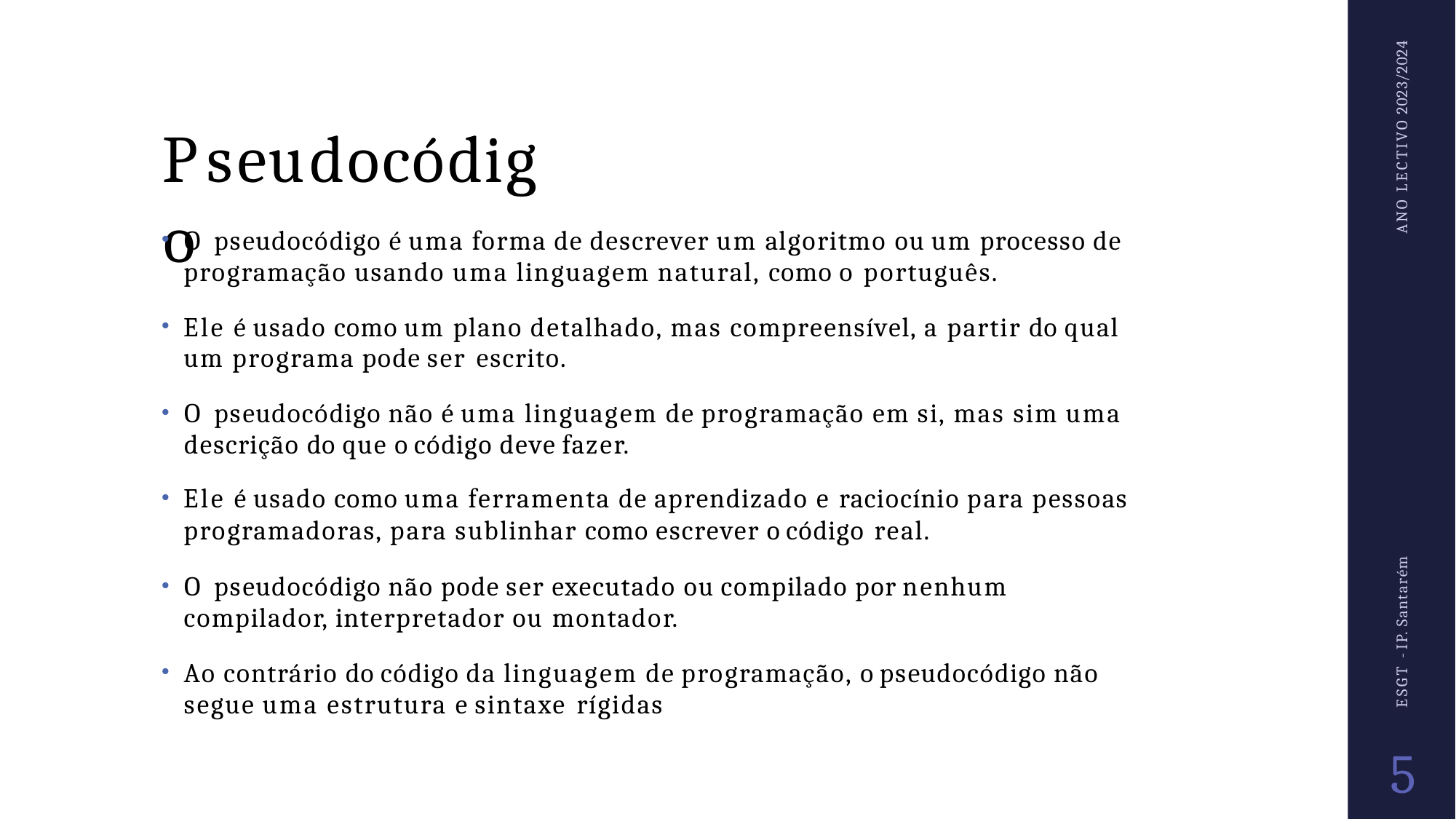

ANO LECTIVO 2023/2024
# Pseudocódigo
O pseudocódigo é uma forma de descrever um algoritmo ou um processo de  programação usando uma linguagem natural, como o português.
Ele é usado como um plano detalhado, mas compreensível, a partir do qual  um programa pode ser escrito.
O pseudocódigo não é uma linguagem de programação em si, mas sim uma  descrição do que o código deve fazer.
Ele é usado como uma ferramenta de aprendizado e raciocínio para pessoas
programadoras, para sublinhar como escrever o código real.
O pseudocódigo não pode ser executado ou compilado por nenhum  compilador, interpretador ou montador.
Ao contrário do código da linguagem de programação, o pseudocódigo não  segue uma estrutura e sintaxe rígidas
ESGT - IP. Santarém
5